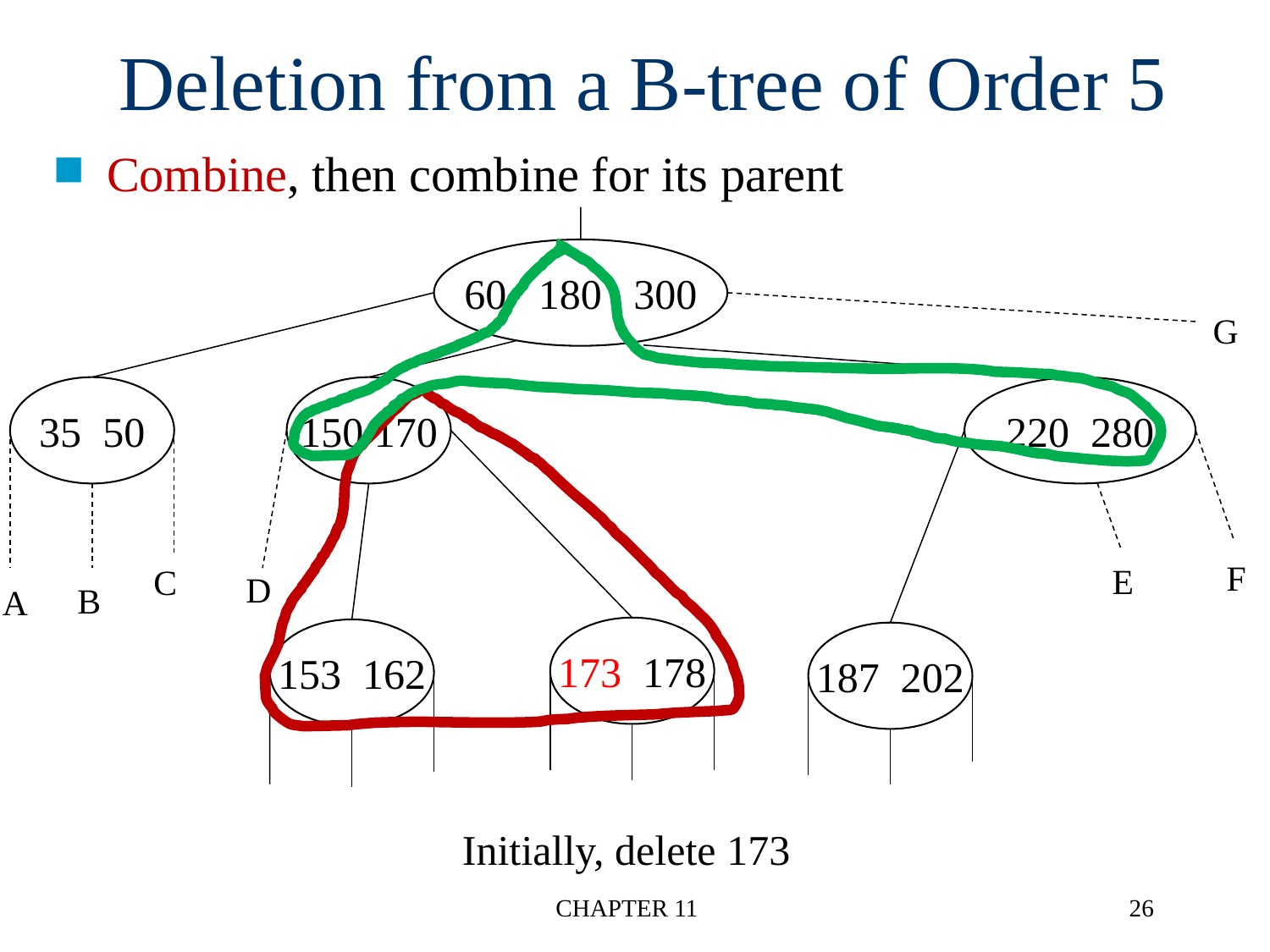

# Deletion from a B-tree of Order 5
Combine, then combine for its parent
60   180   300

G
35  50
150 170
220  280

F
E
C
D
B
A
173  178
153  162
187  202
Initially, delete 173
CHAPTER 11
26